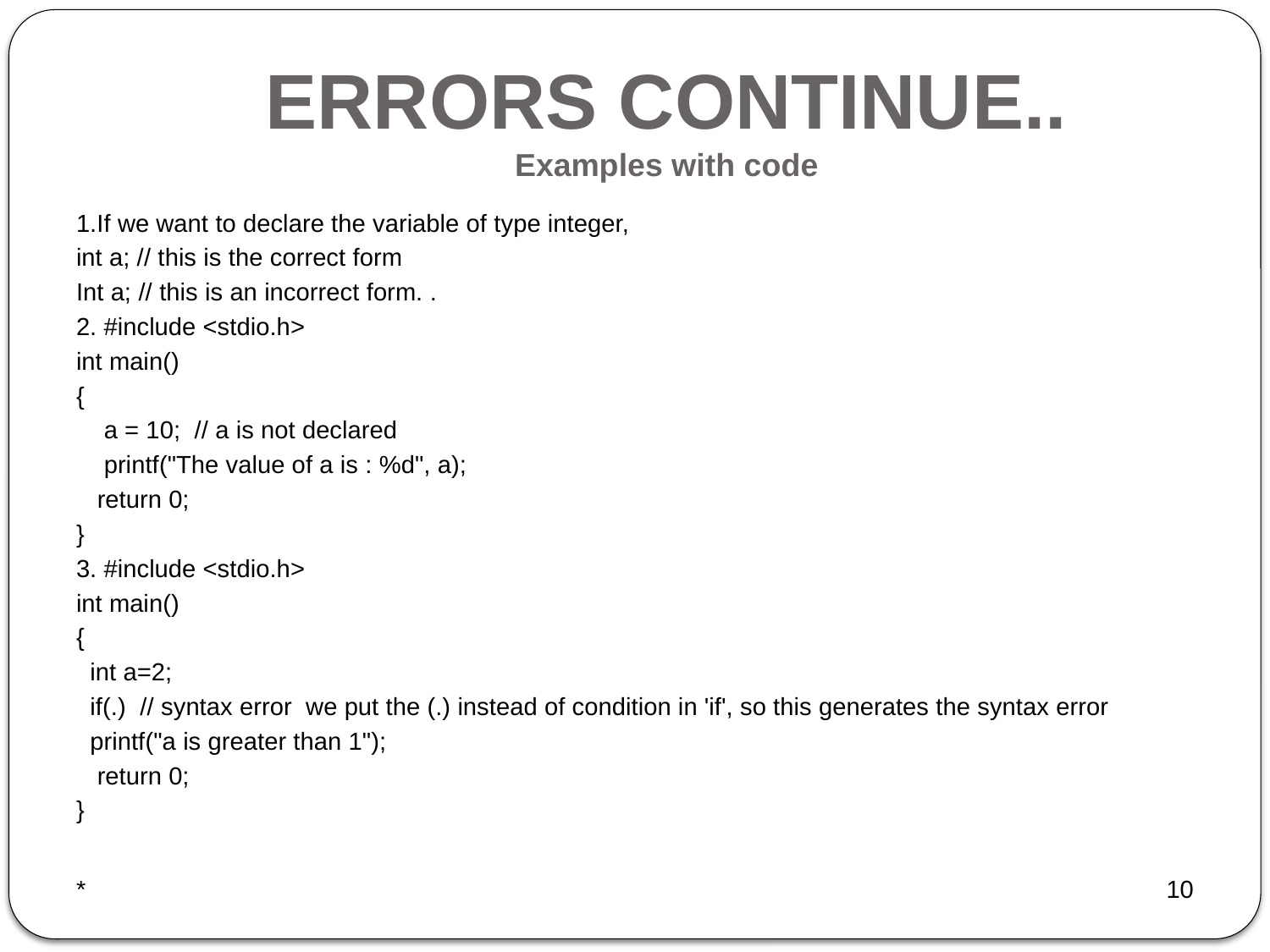

# ERRORS CONTINUE.. Examples with code
1.If we want to declare the variable of type integer,
int a; // this is the correct form
Int a; // this is an incorrect form. .
2. #include <stdio.h>
int main()
{
    a = 10;  // a is not declared
    printf("The value of a is : %d", a);
   return 0;
}
3. #include <stdio.h>
int main()
{
  int a=2;
  if(.)  // syntax error  we put the (.) instead of condition in 'if', so this generates the syntax error
  printf("a is greater than 1");
   return 0;
}

*
10